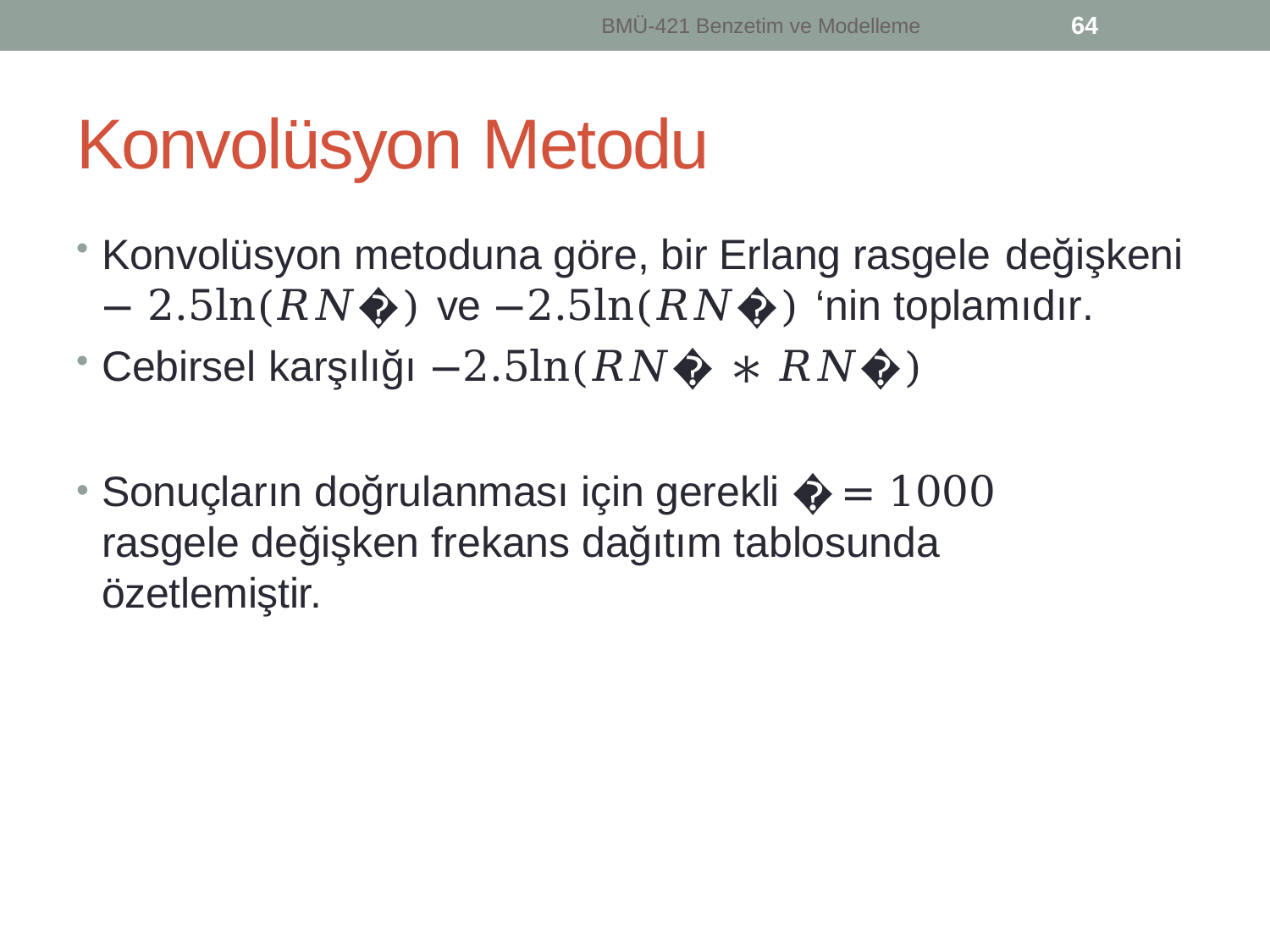

64
BMÜ-421 Benzetim ve Modelleme
Konvolüsyon Metodu
Konvolüsyon metoduna göre, bir Erlang rasgele değişkeni
− 2.5ln(𝑅𝑁�) ve −2.5ln(𝑅𝑁�) ‘nin toplamıdır.
Cebirsel karşılığı −2.5ln(𝑅𝑁� ∗ 𝑅𝑁�)

Sonuçların doğrulanması için gerekli � = 1000  rasgele değişken frekans dağıtım tablosunda  özetlemiştir.